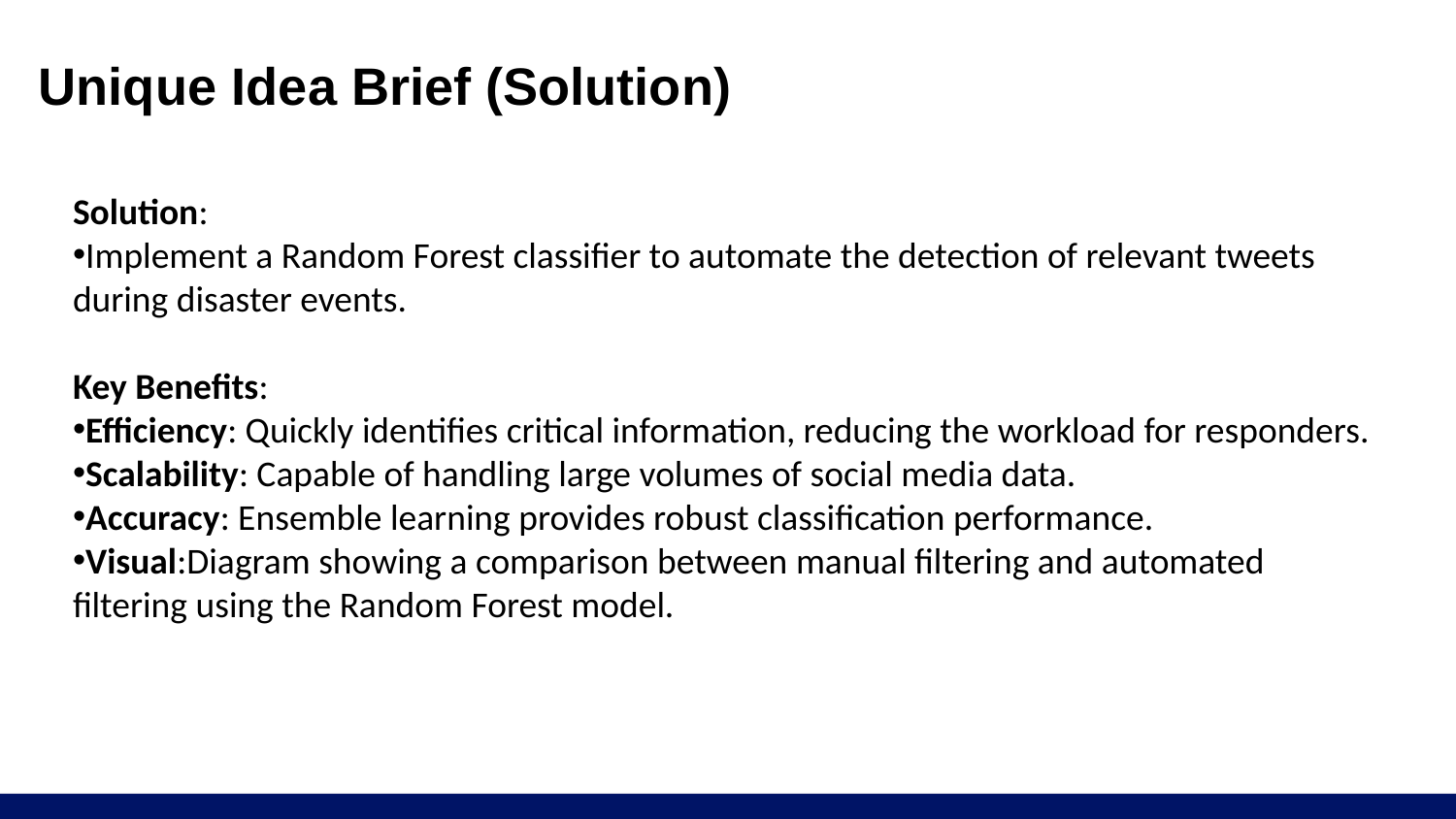

# Unique Idea Brief (Solution)
Solution:
Implement a Random Forest classifier to automate the detection of relevant tweets during disaster events.

Key Benefits:
Efficiency: Quickly identifies critical information, reducing the workload for responders.
Scalability: Capable of handling large volumes of social media data.
Accuracy: Ensemble learning provides robust classification performance.
Visual:Diagram showing a comparison between manual filtering and automated filtering using the Random Forest model.